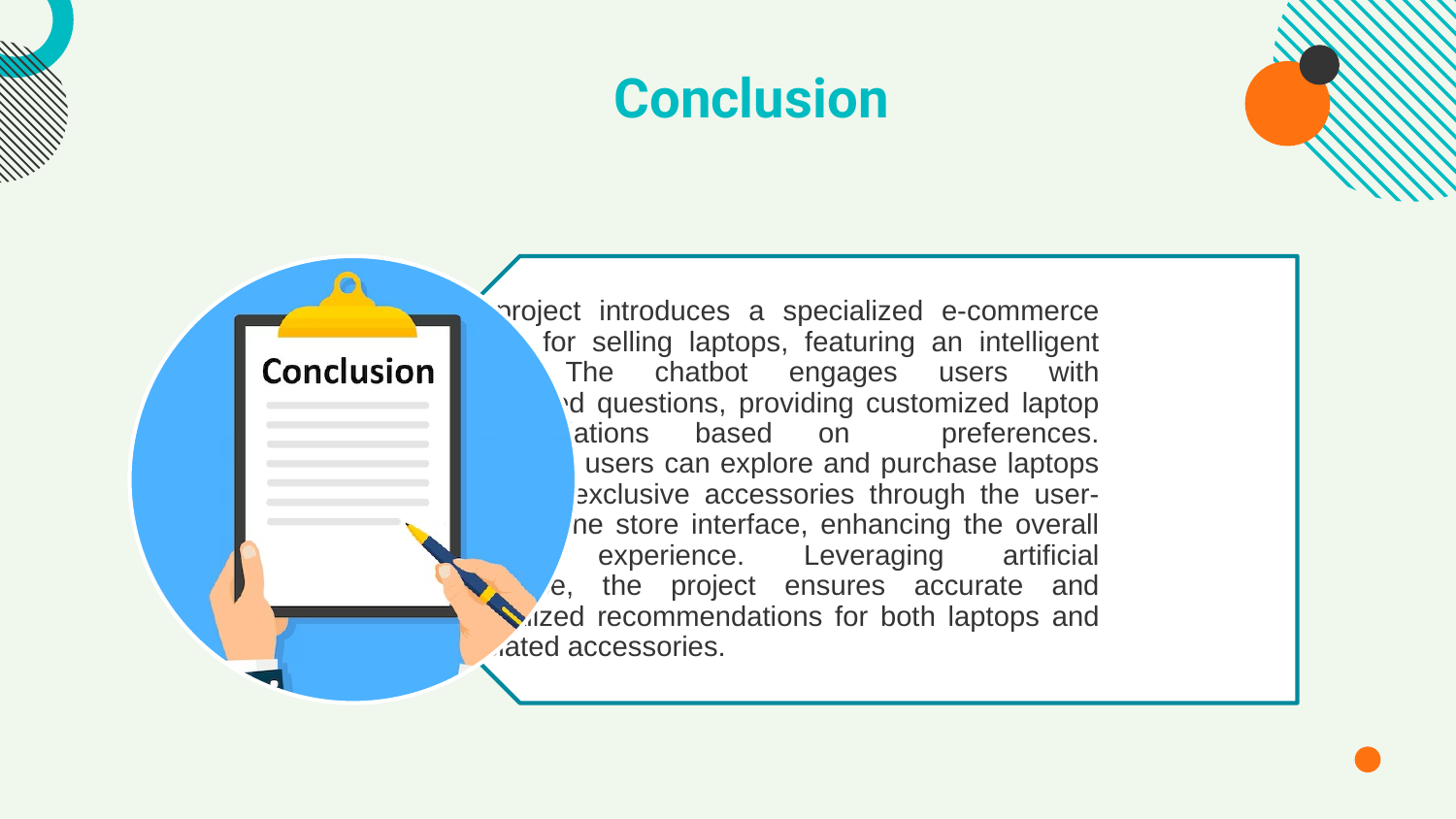

# Conclusion

This project introduces a specialized e-commerce platform for selling laptops, featuring an intelligent chatbot. The chatbot engages users with personalized questions, providing customized laptop recommendations based on  preferences. Additionally, users can explore and purchase laptops along with exclusive accessories through the user-friendly online store interface, enhancing the overall shopping experience. Leveraging artificial intelligence, the project ensures accurate and personalized recommendations for both laptops and associated accessories.